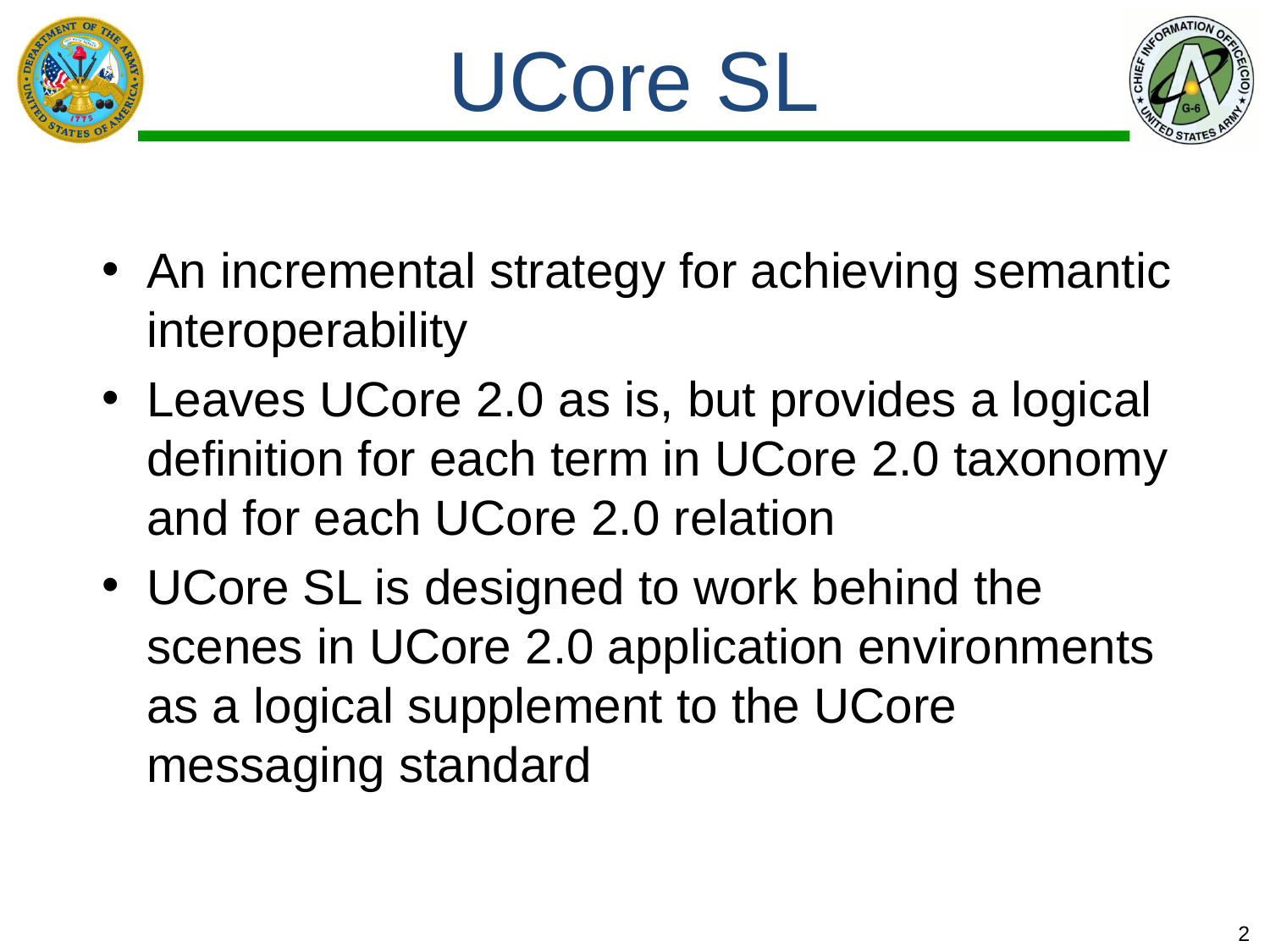

# UCore SL
An incremental strategy for achieving semantic interoperability
Leaves UCore 2.0 as is, but provides a logical definition for each term in UCore 2.0 taxonomy and for each UCore 2.0 relation
UCore SL is designed to work behind the scenes in UCore 2.0 application environments as a logical supplement to the UCore messaging standard

2